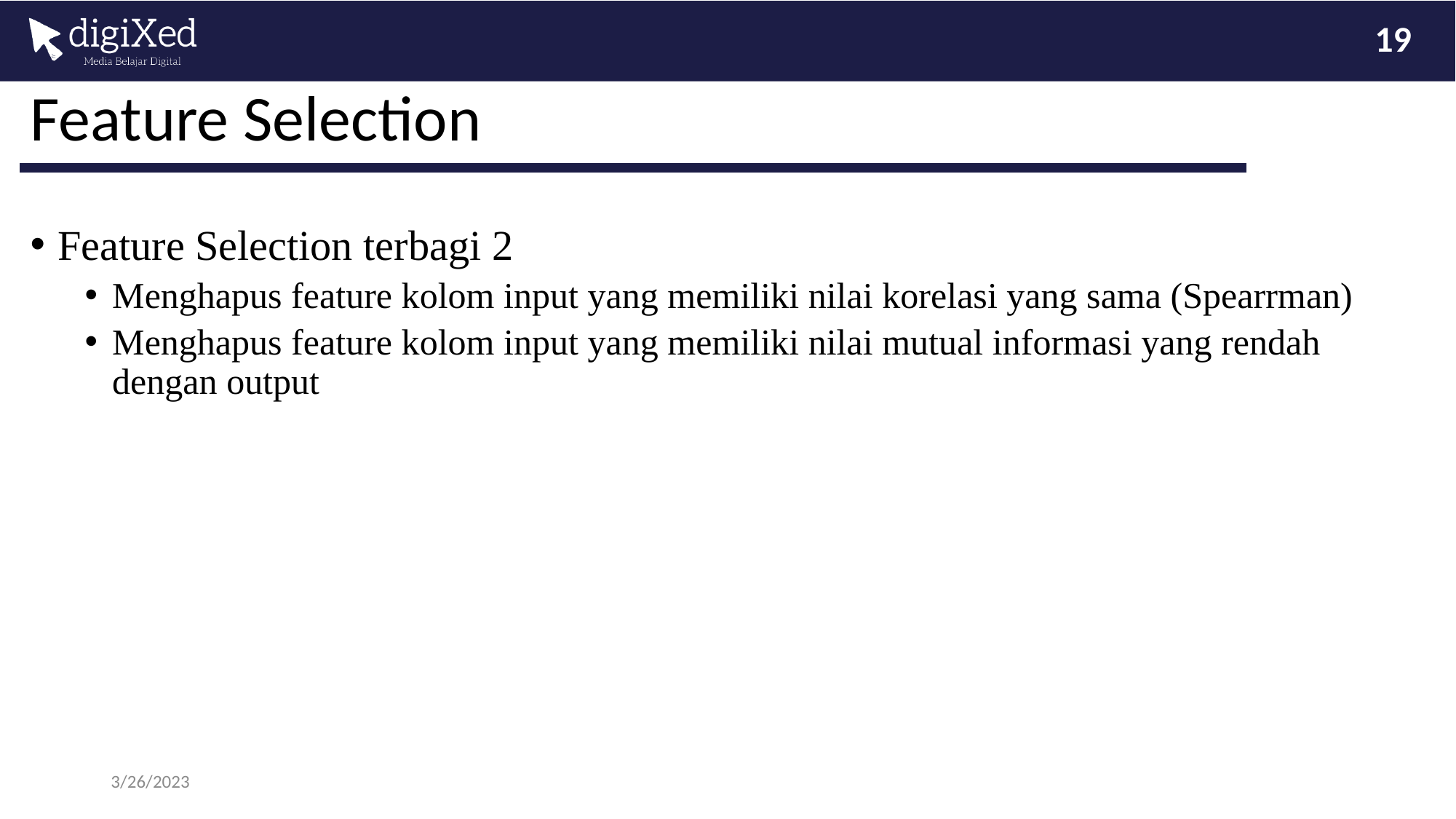

19
# Feature Selection
Feature Selection terbagi 2
Menghapus feature kolom input yang memiliki nilai korelasi yang sama (Spearrman)
Menghapus feature kolom input yang memiliki nilai mutual informasi yang rendah dengan output
3/26/2023